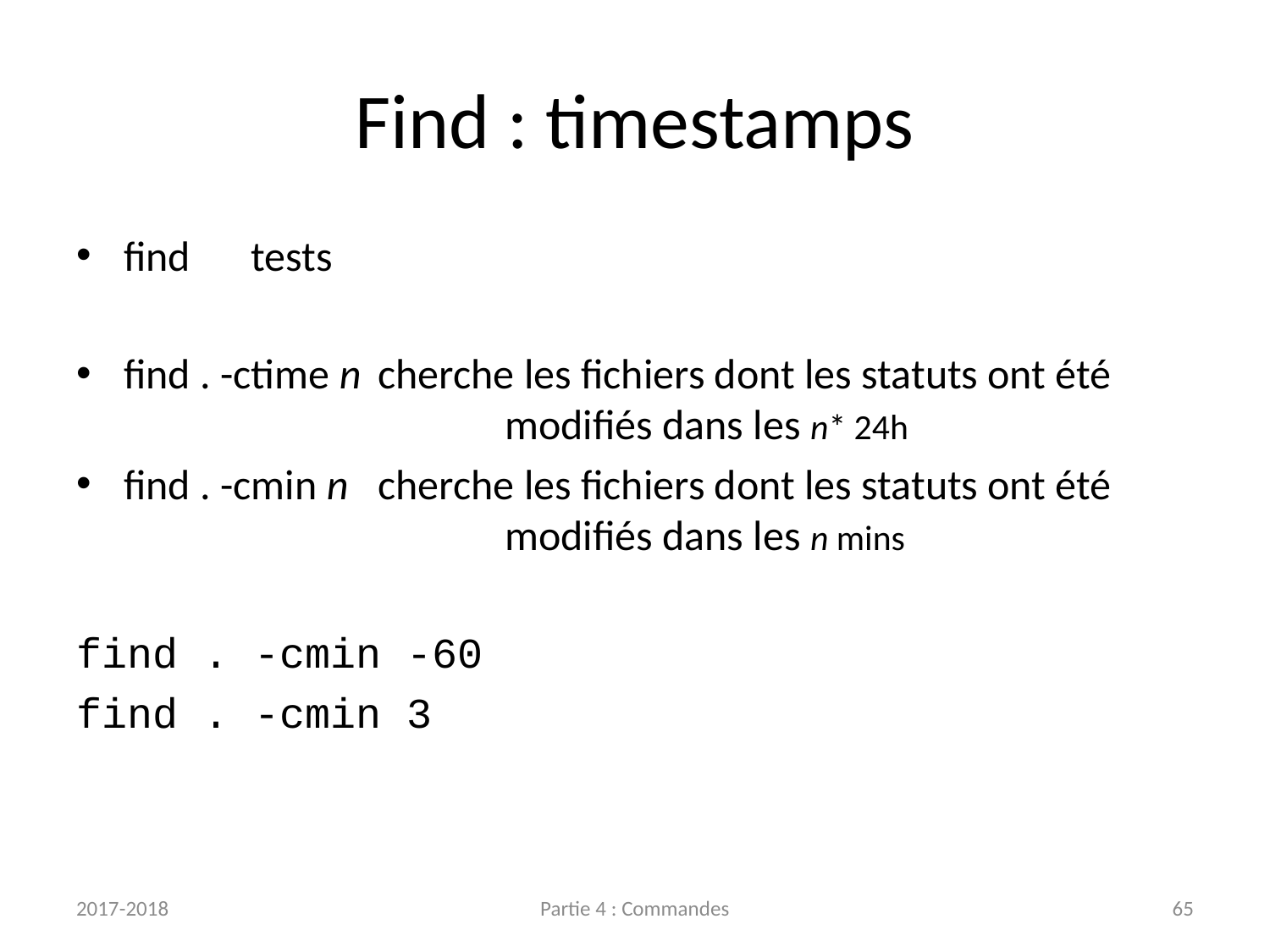

# Find : timestamps
find	tests

find . -ctime n	cherche les fichiers dont les statuts ont été
			modifiés dans les n* 24h
find . -cmin n	cherche les fichiers dont les statuts ont été
			modifiés dans les n mins

find . -cmin -60
find . -cmin 3
2017-2018
Partie 4 : Commandes
65